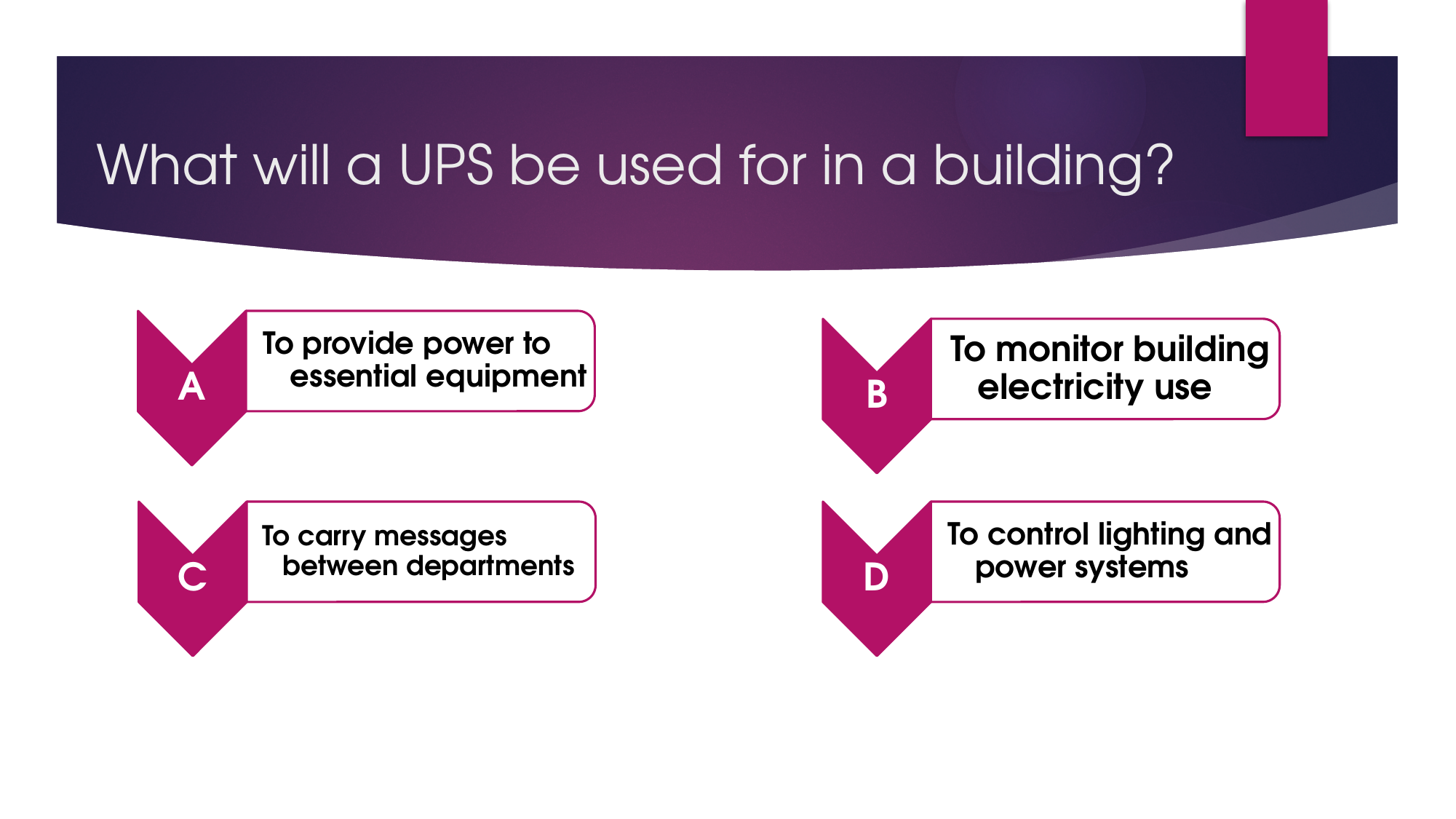

# What will a UPS be used for in a building?
A
To provide power to essential equipment
B
To monitor building electricity use
C
To carry messages between departments
D
To control lighting and power systems